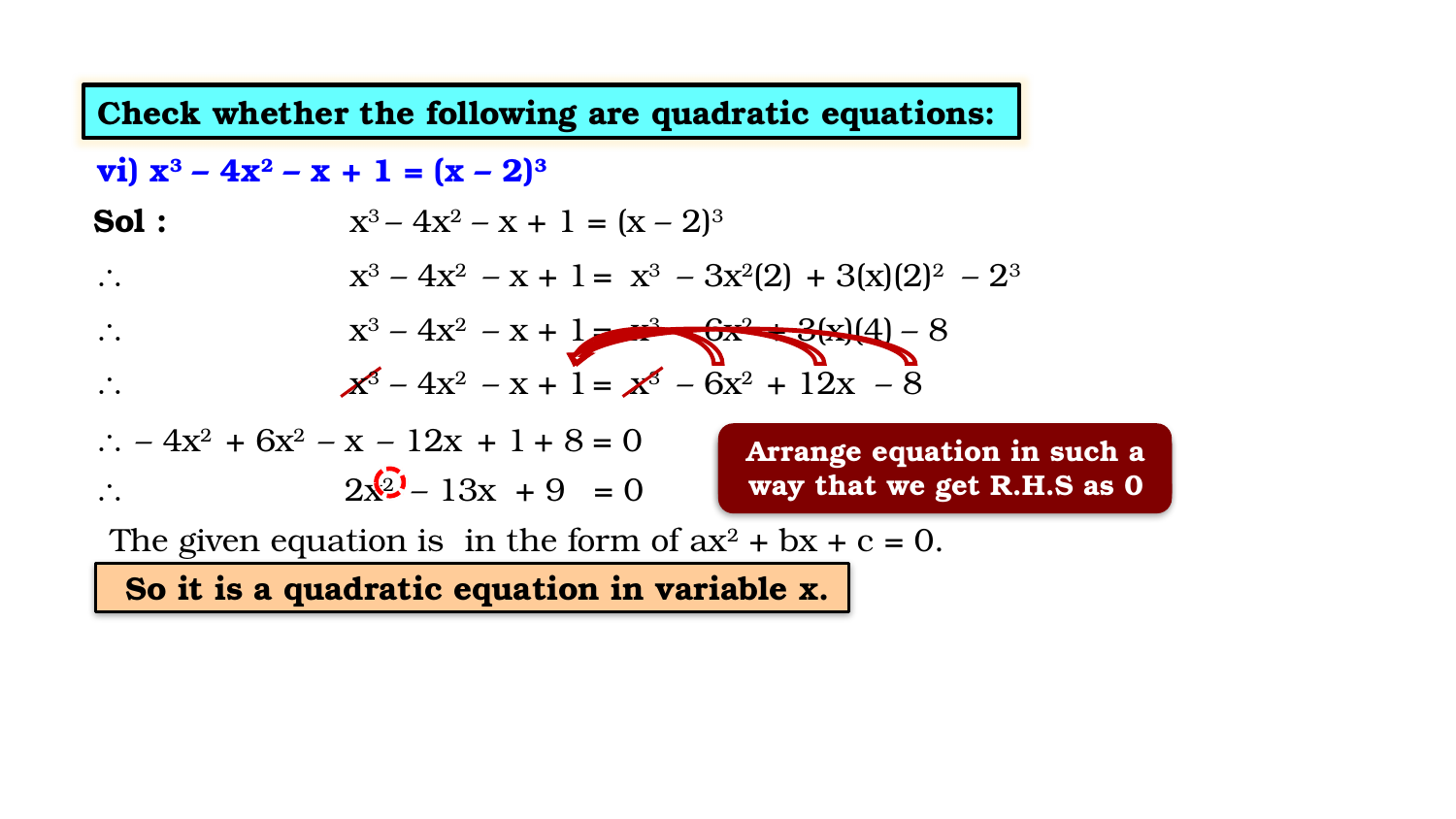

EX 4.1 1(VIII)
Check whether the following are quadratic equations:
vi) x3 – 4x2 – x + 1 = (x – 2)3
Sol :
x3 – 4x2 – x + 1 = (x – 2)3
∴
x3
– 4x2
– x + 1
=
x3
– 3x2(2)
+ 3(x)(2)2
– 23
∴
x3
– 4x2
– x + 1
=
x3
– 6x2
+ 3(x)(4)
– 8

∴
x3
– 4x2
– x + 1
=
x3
– 6x2
+ 12x
– 8
∴
– 4x2
+ 6x2
– x
– 12x
+ 1
+ 8
= 0

Arrange equation in such a way that we get R.H.S as 0

(a – b)3 = a3 – 3a2b + 3ab2 – b3
∴
2x2
– 13x
+ 9
= 0

The given equation is  in the form of ax2 + bx + c = 0.
 So it is a quadratic equation in variable x.